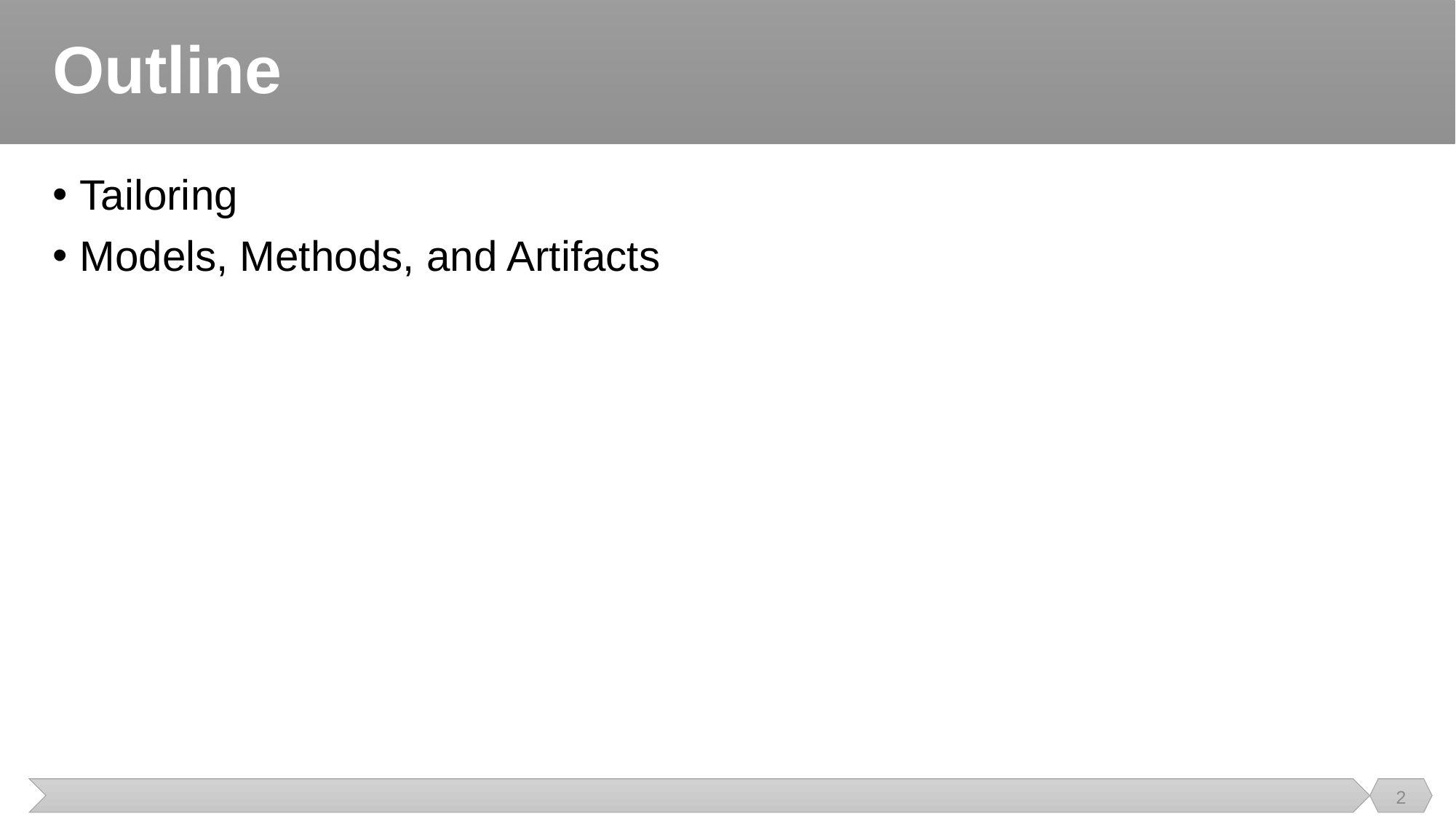

# Outline
Tailoring
Models, Methods, and Artifacts
2